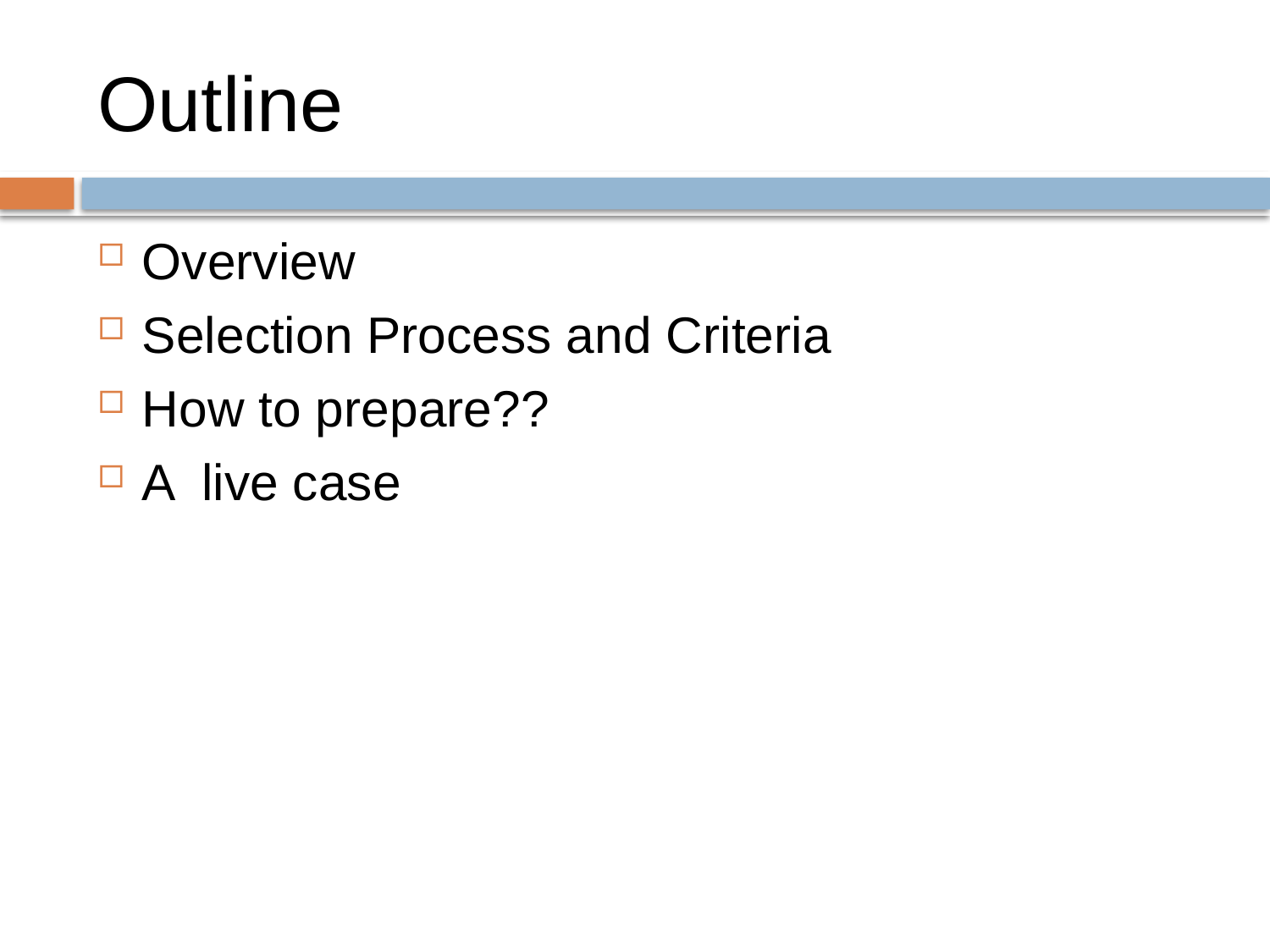

# Outline
Overview
Selection Process and Criteria
How to prepare??
A  live case